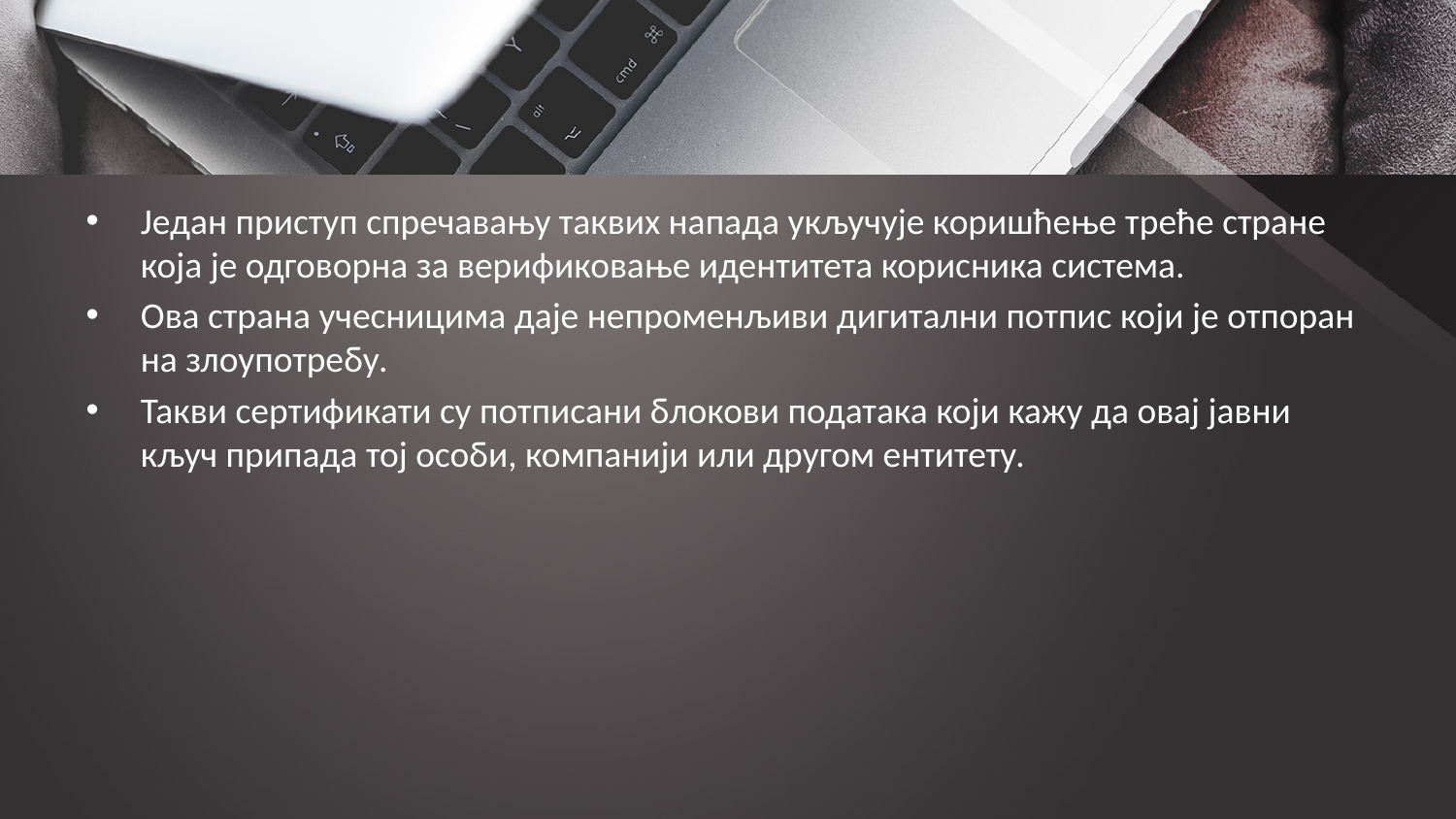

#
Један приступ спречавању таквих напада укључује коришћење треће стране која је одговорна за верификовање идентитета корисника система.
Ова страна учесницима даје непроменљиви дигитални потпис који је отпоран на злоупотребу.
Такви сертификати су потписани блокови података који кажу да овај јавни кључ припада тој особи, компанији или другом ентитету.